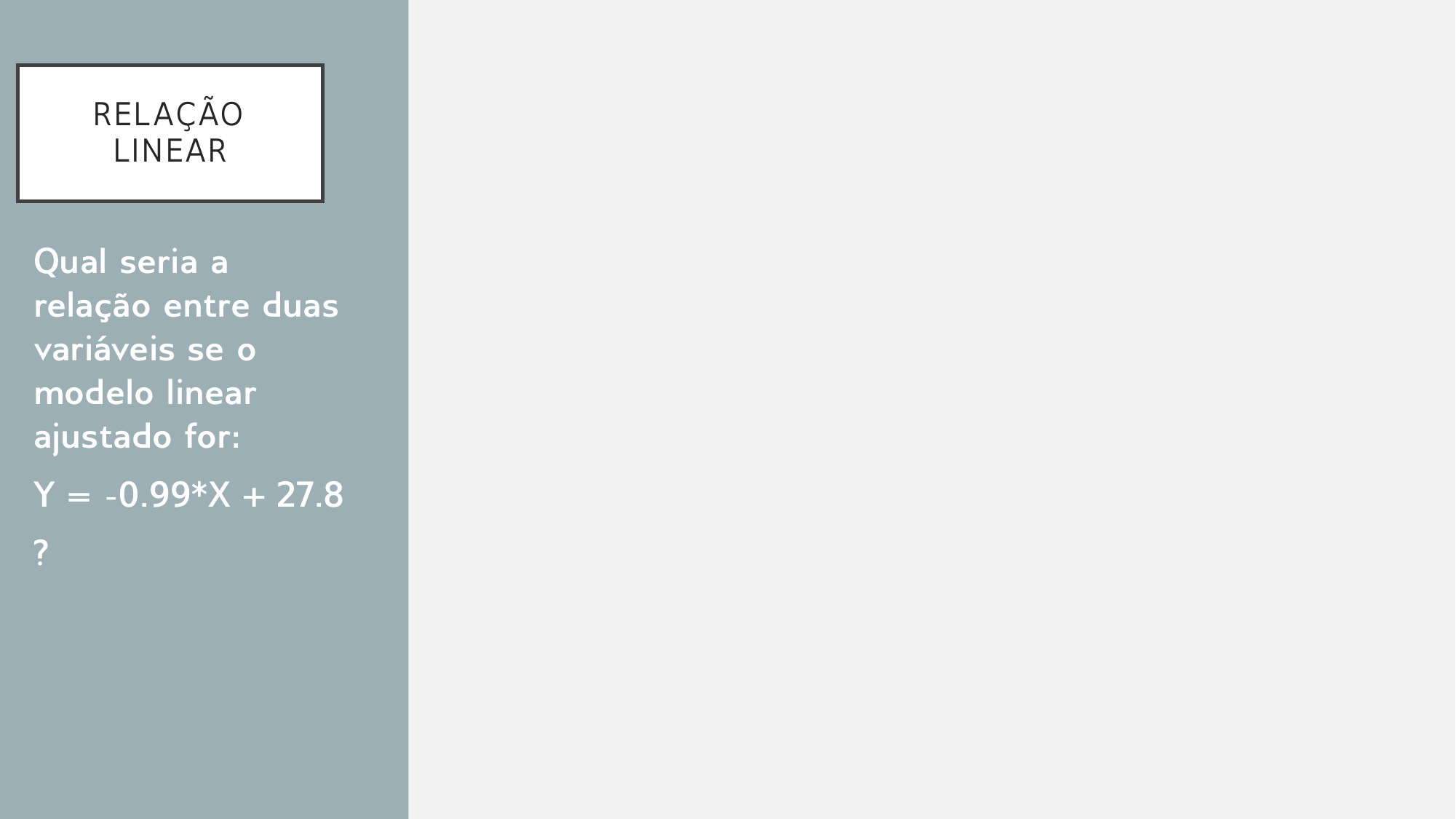

# Relação linear
Qual seria a relação entre duas variáveis se o modelo linear ajustado for:
Y = -0.99*X + 27.8
?